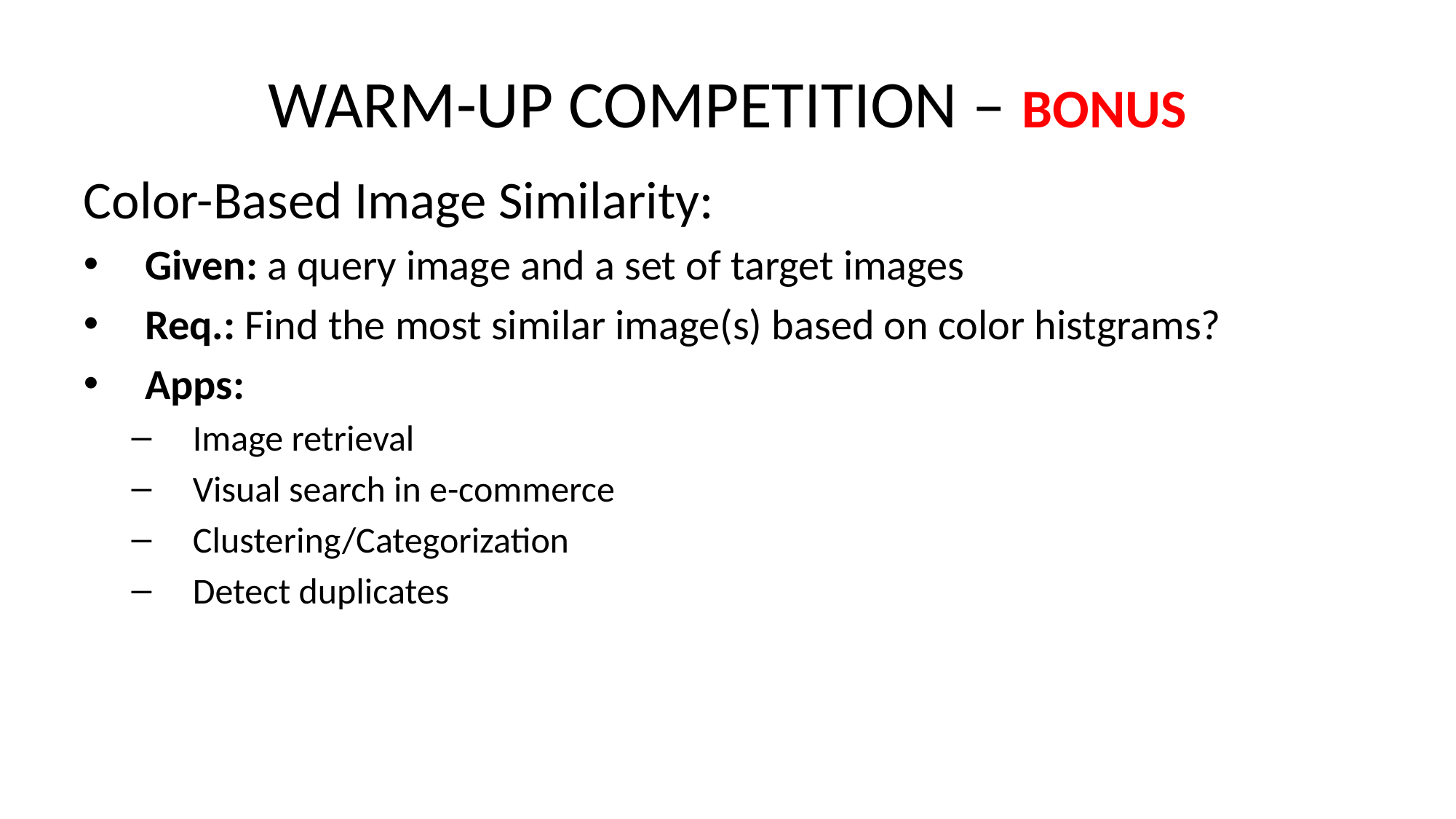

# WARM-UP COMPETITION – BONUS
Color-Based Image Similarity:
Given: a query image and a set of target images
Req.: Find the most similar image(s) based on color histgrams?
Apps:
Image retrieval
Visual search in e-commerce
Clustering/Categorization
Detect duplicates